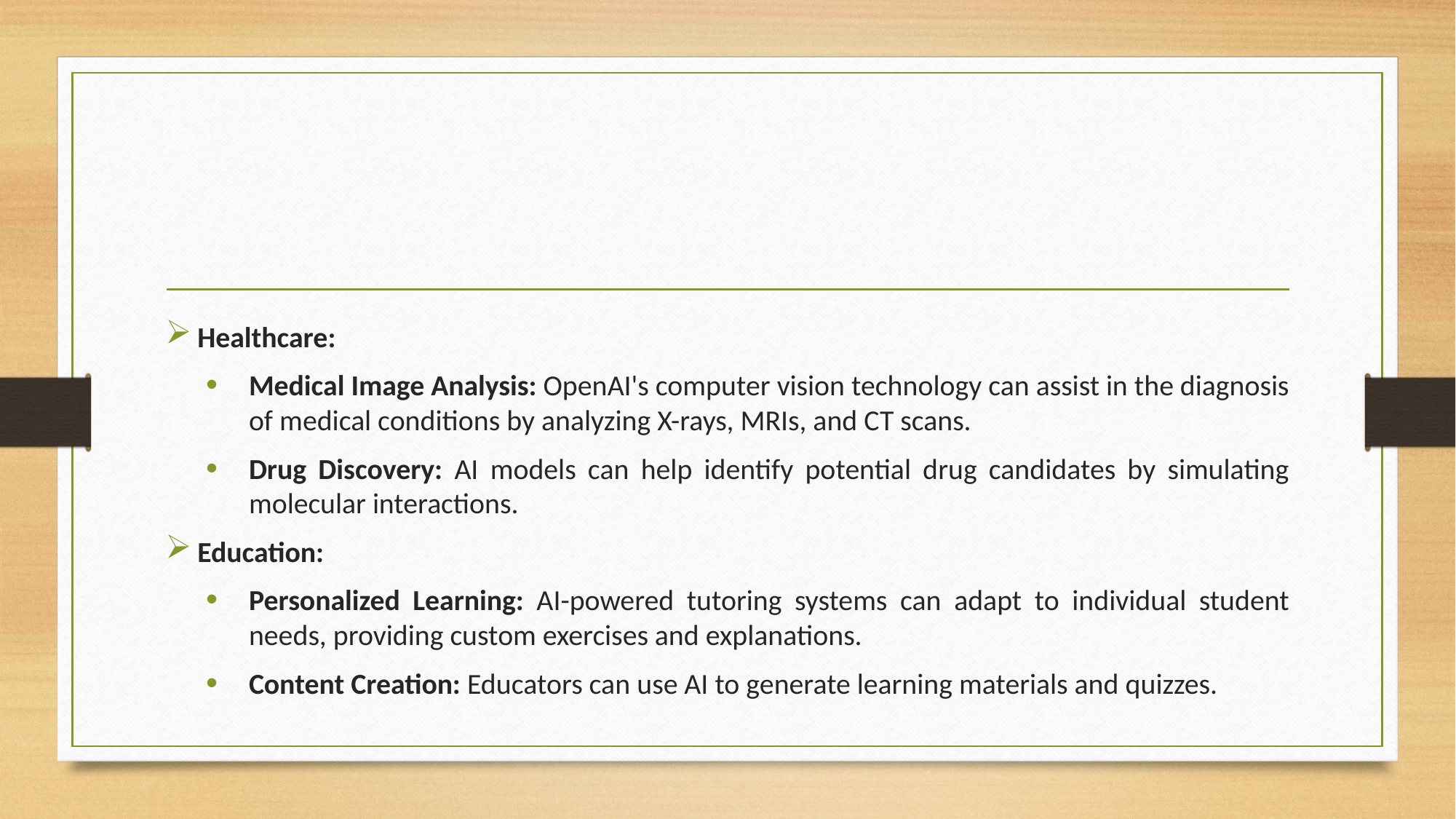

Healthcare:
Medical Image Analysis: OpenAI's computer vision technology can assist in the diagnosis of medical conditions by analyzing X-rays, MRIs, and CT scans.
Drug Discovery: AI models can help identify potential drug candidates by simulating molecular interactions.
Education:
Personalized Learning: AI-powered tutoring systems can adapt to individual student needs, providing custom exercises and explanations.
Content Creation: Educators can use AI to generate learning materials and quizzes.